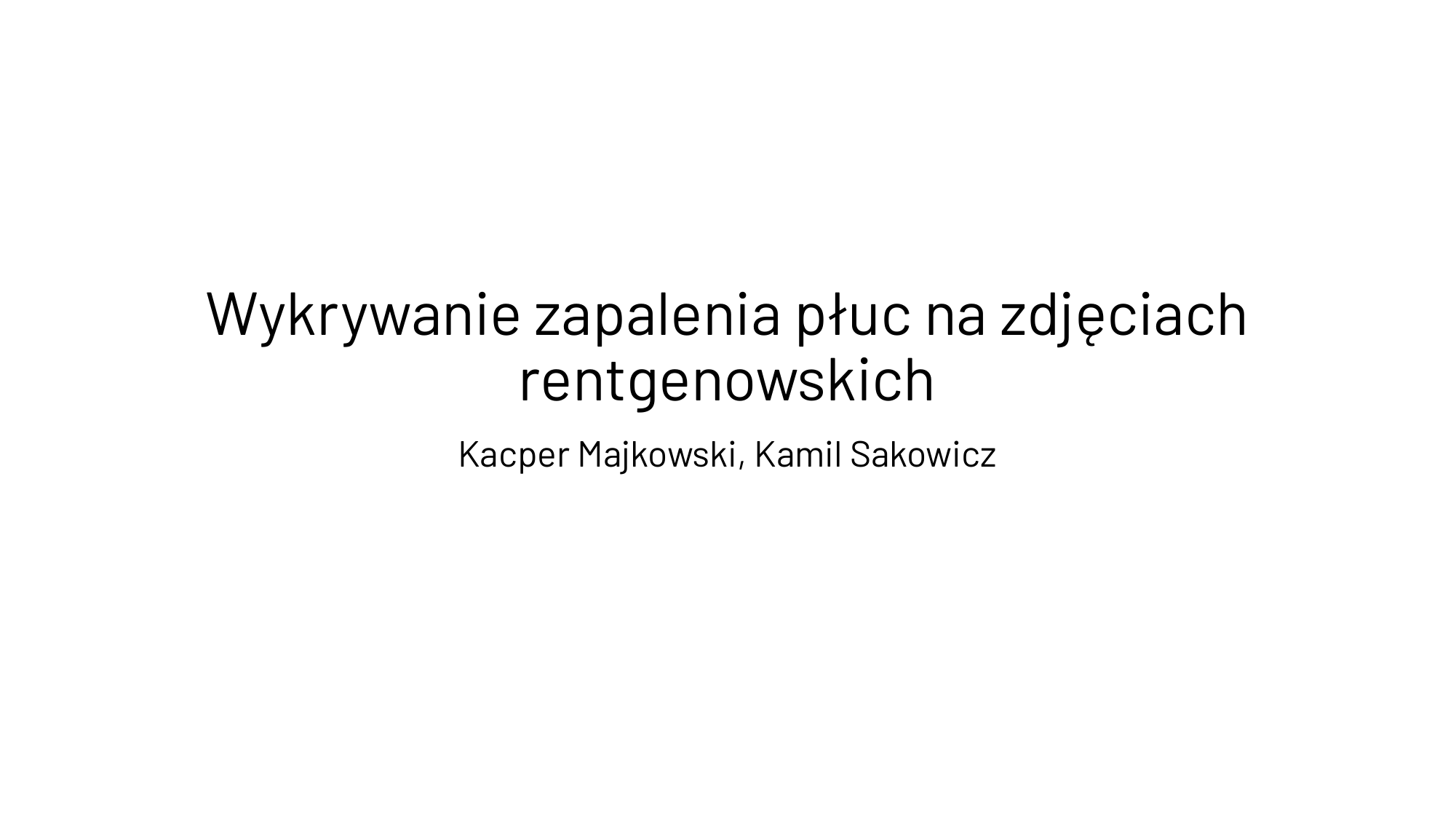

# Wykrywanie zapalenia płuc na zdjęciach rentgenowskich
Kacper Majkowski, Kamil Sakowicz